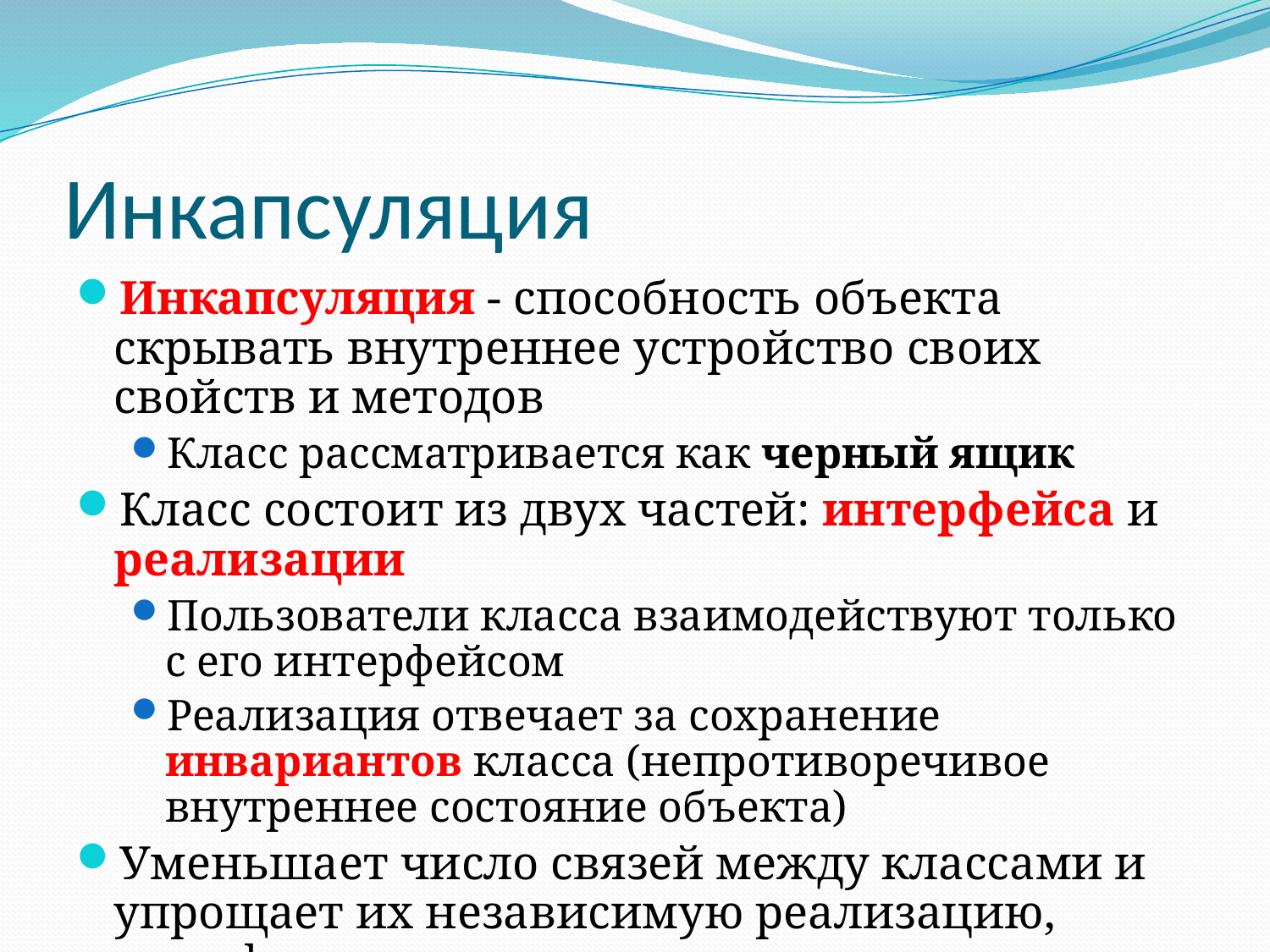

# Инкапсуляция
Инкапсуляция - способность объекта скрывать внутреннее устройство своих свойств и методов
Класс рассматривается как черный ящик
Класс состоит из двух частей: интерфейса и реализации
Пользователи класса взаимодействуют только с его интерфейсом
Реализация отвечает за сохранение инвариантов класса (непротиворечивое внутреннее состояние объекта)
Уменьшает число связей между классами и упрощает их независимую реализацию, модификацию и тестирование